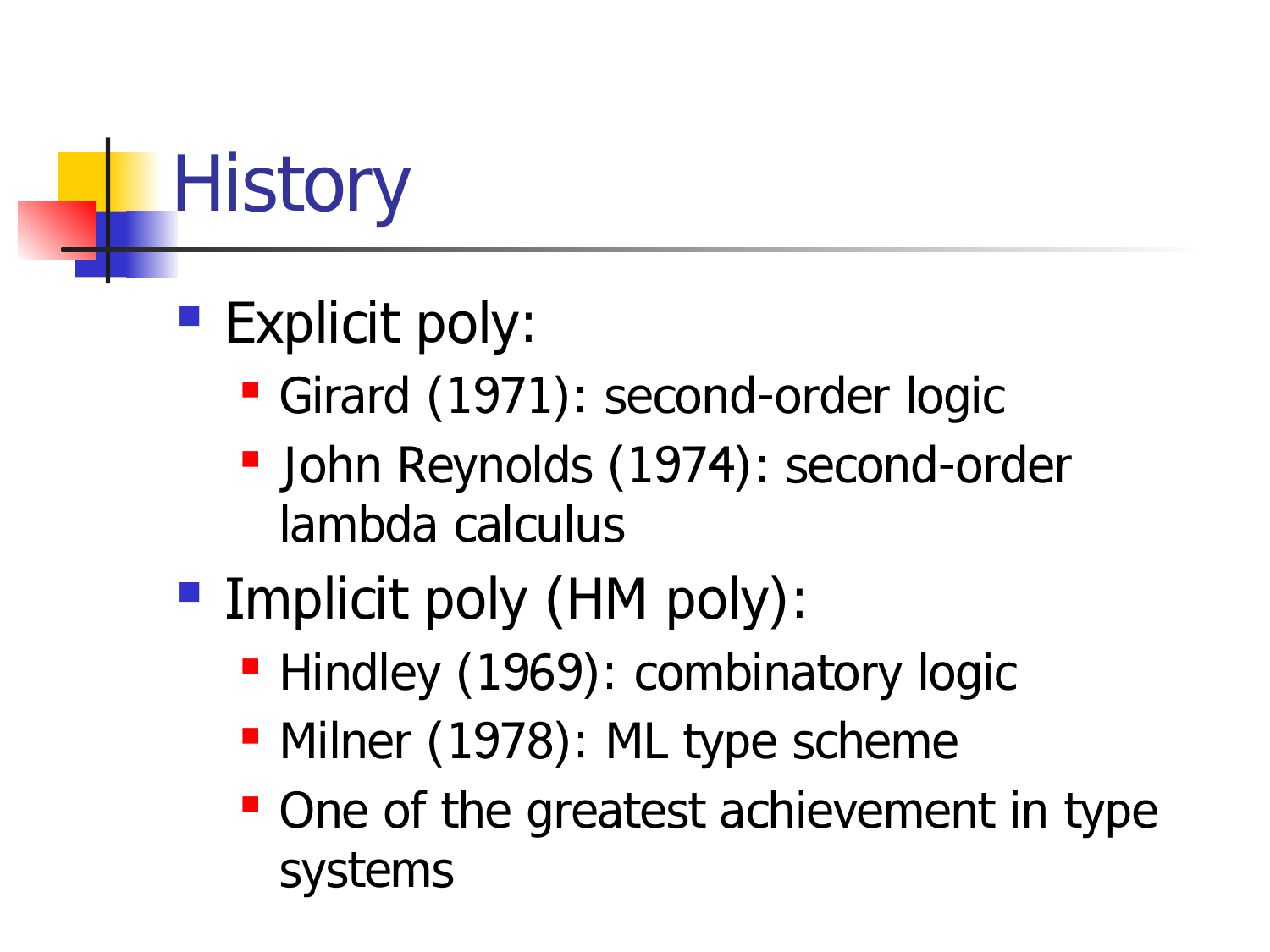

# History
Explicit poly:
Girard (1971): second-order logic
John Reynolds (1974): second-order lambda calculus
Implicit poly (HM poly):
Hindley (1969): combinatory logic
Milner (1978): ML type scheme
One of the greatest achievement in type systems